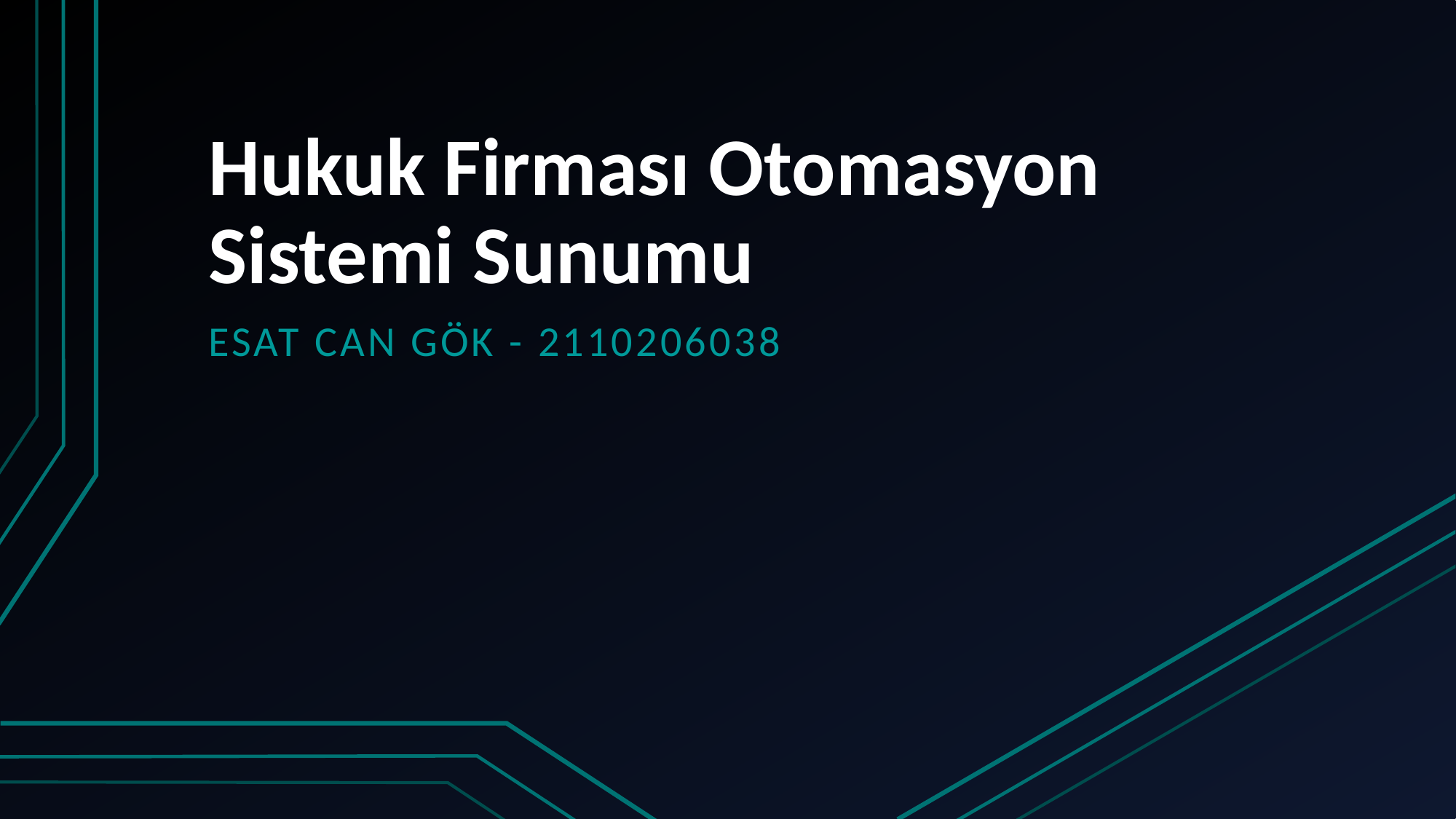

# Hukuk Firması Otomasyon Sistemi Sunumu
Esat Can GÖK - 2110206038